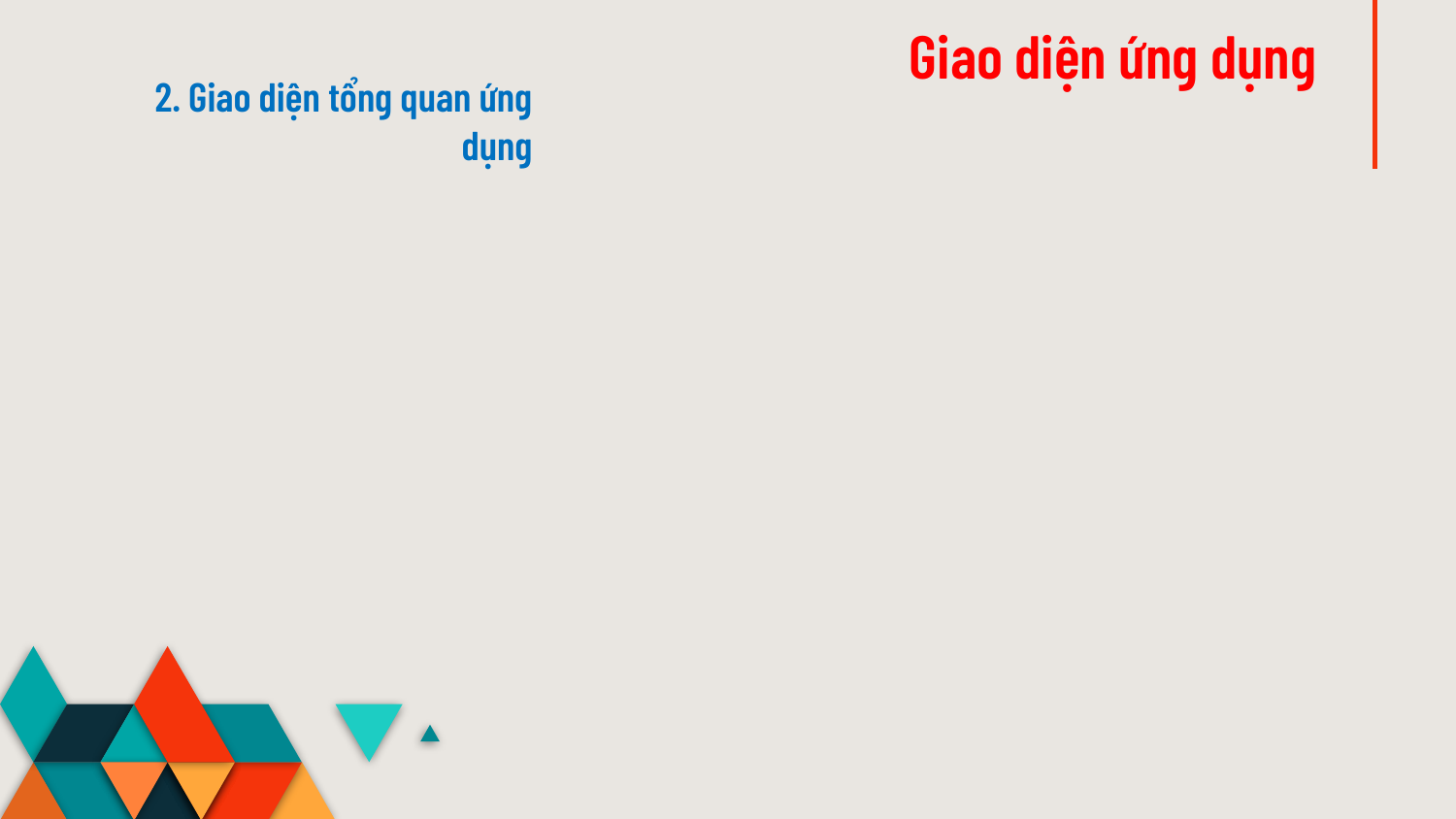

Giao diện ứng dụng
2. Giao diện tổng quan ứng dụng